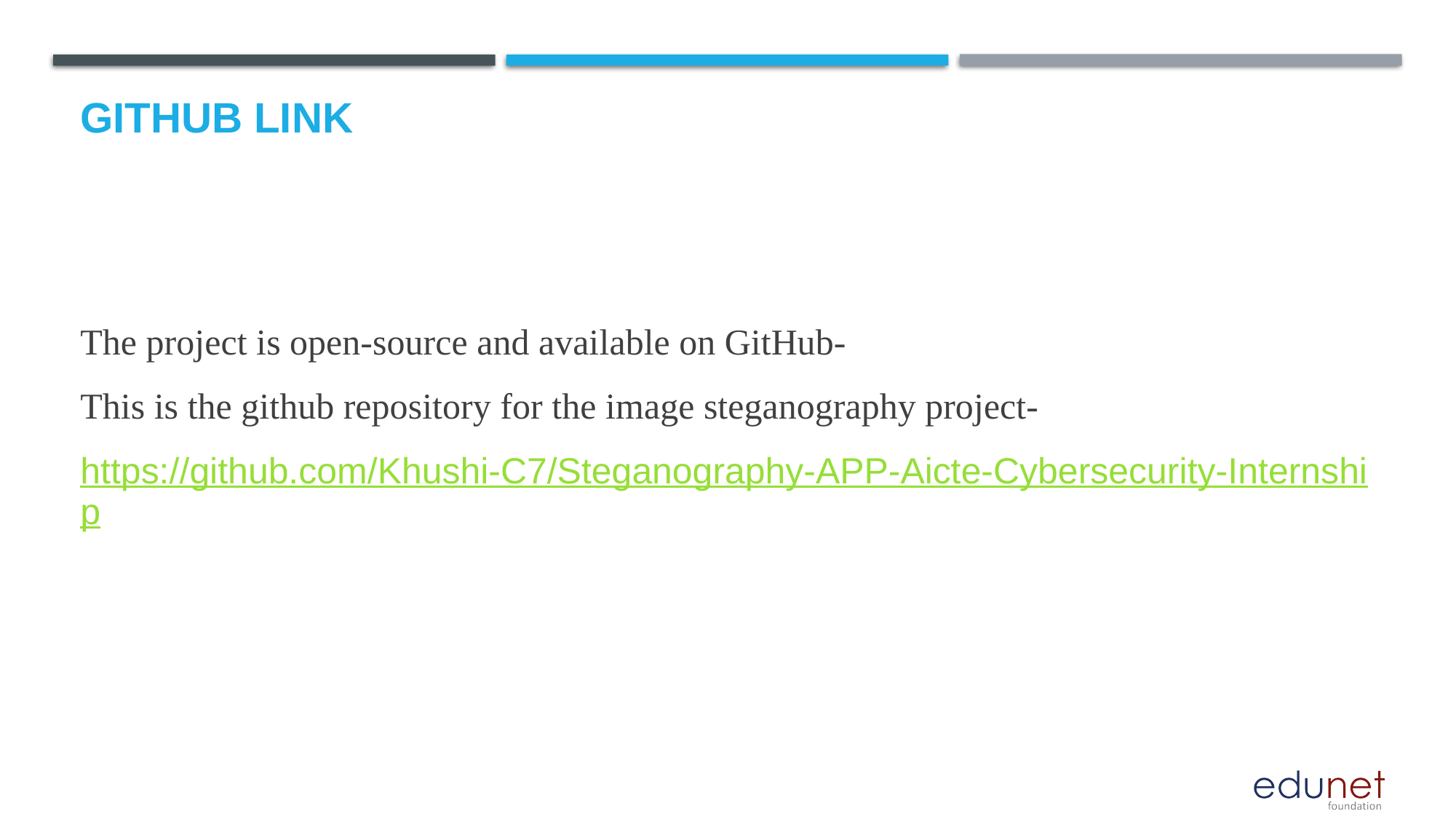

# GitHub Link
The project is open-source and available on GitHub-
This is the github repository for the image steganography project-
https://github.com/Khushi-C7/Steganography-APP-Aicte-Cybersecurity-Internship